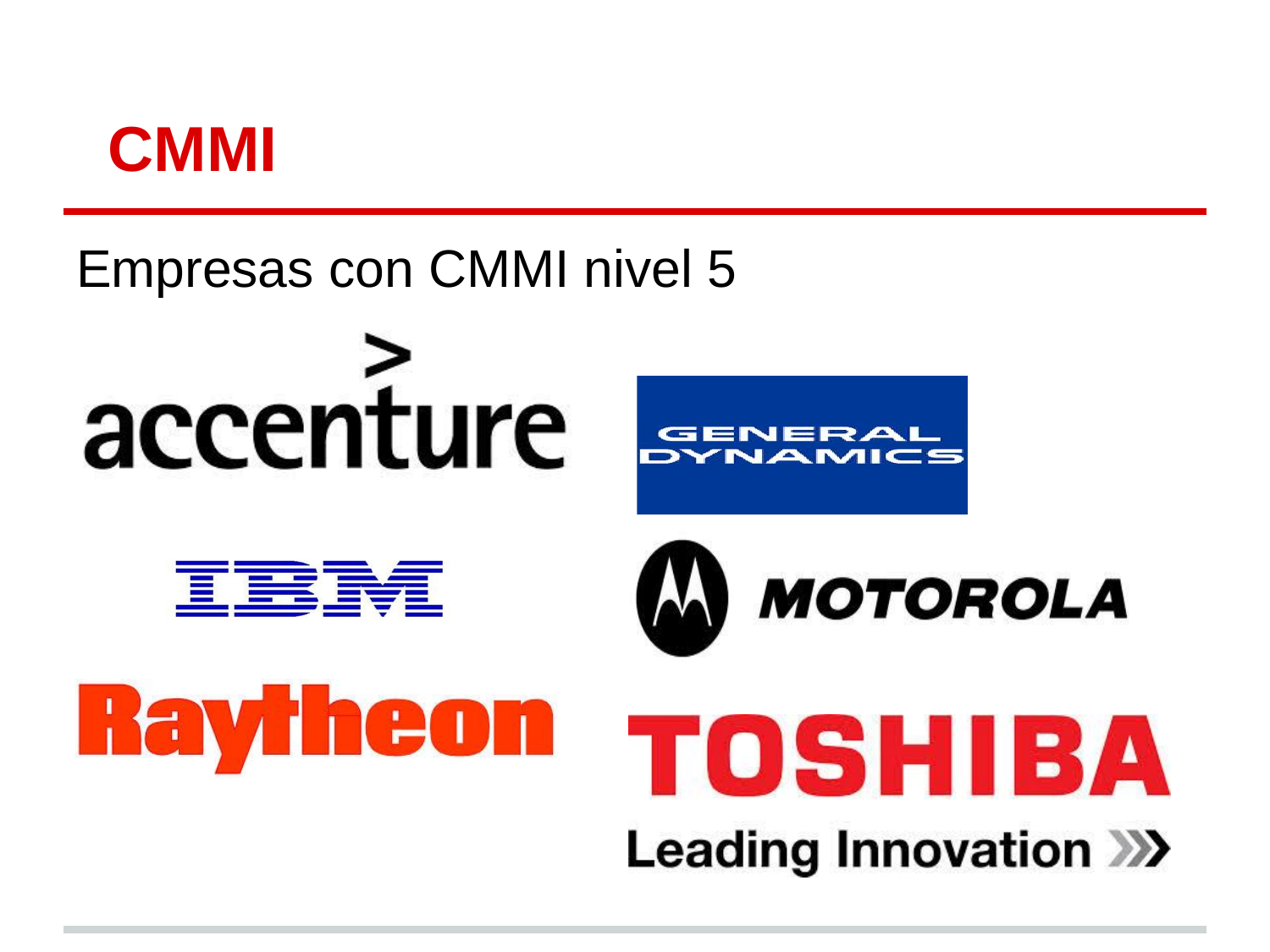

# CMMI
Empresas con CMMI nivel 5